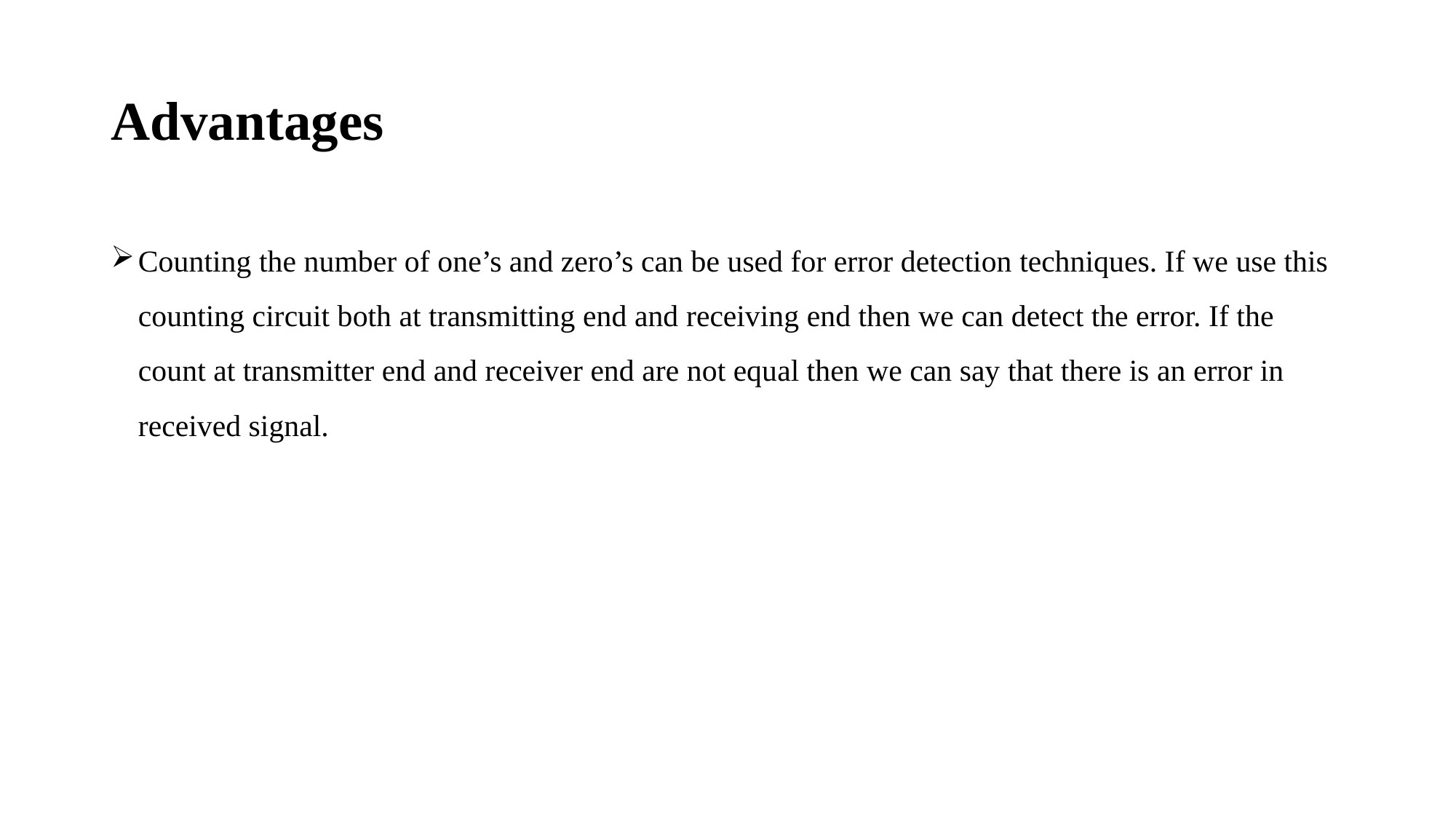

# Advantages
Counting the number of one’s and zero’s can be used for error detection techniques. If we use this counting circuit both at transmitting end and receiving end then we can detect the error. If the count at transmitter end and receiver end are not equal then we can say that there is an error in received signal.